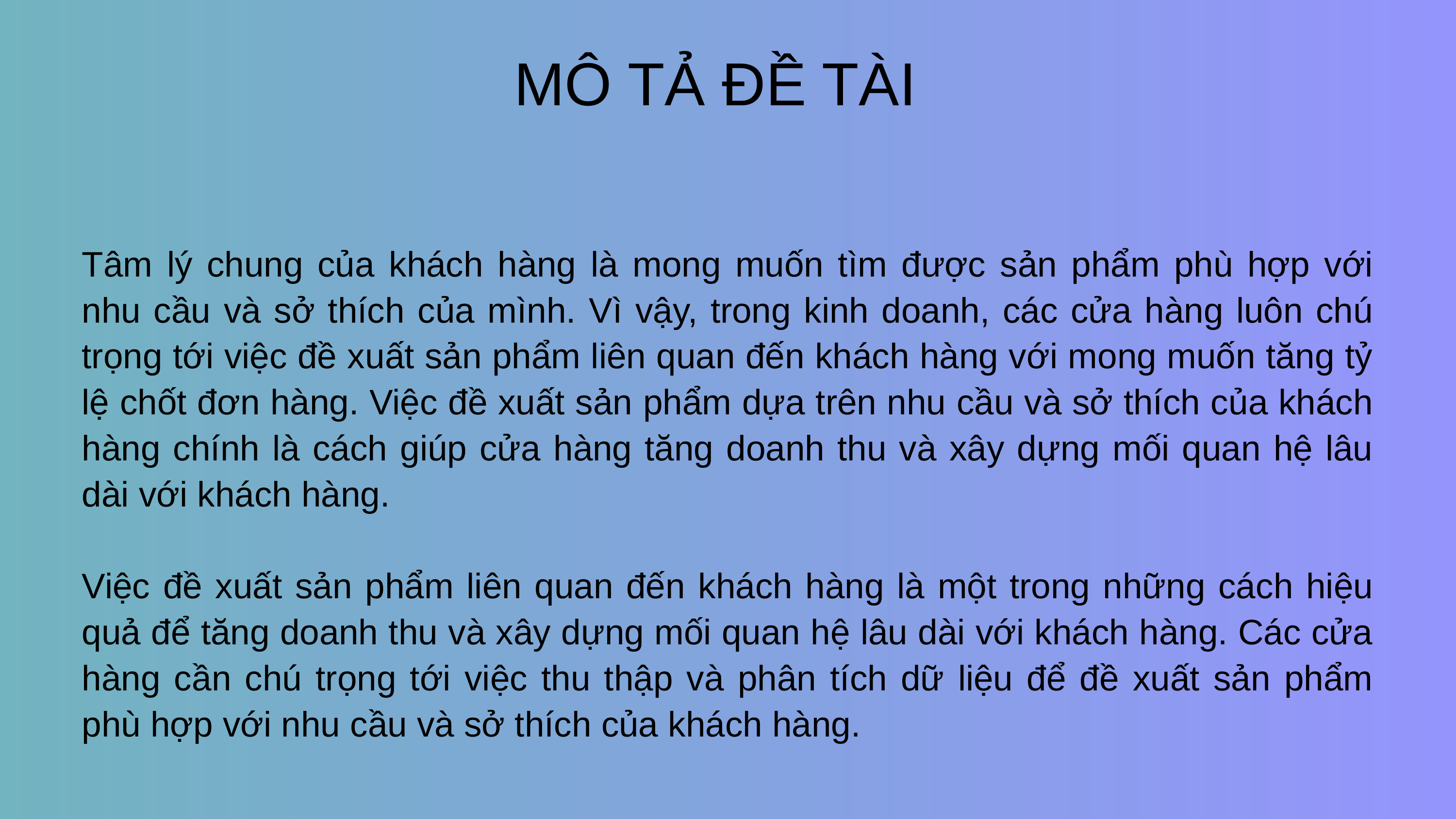

MÔ TẢ ĐỀ TÀI
Tâm lý chung của khách hàng là mong muốn tìm được sản phẩm phù hợp với nhu cầu và sở thích của mình. Vì vậy, trong kinh doanh, các cửa hàng luôn chú trọng tới việc đề xuất sản phẩm liên quan đến khách hàng với mong muốn tăng tỷ lệ chốt đơn hàng. Việc đề xuất sản phẩm dựa trên nhu cầu và sở thích của khách hàng chính là cách giúp cửa hàng tăng doanh thu và xây dựng mối quan hệ lâu dài với khách hàng.

Việc đề xuất sản phẩm liên quan đến khách hàng là một trong những cách hiệu quả để tăng doanh thu và xây dựng mối quan hệ lâu dài với khách hàng. Các cửa hàng cần chú trọng tới việc thu thập và phân tích dữ liệu để đề xuất sản phẩm phù hợp với nhu cầu và sở thích của khách hàng.